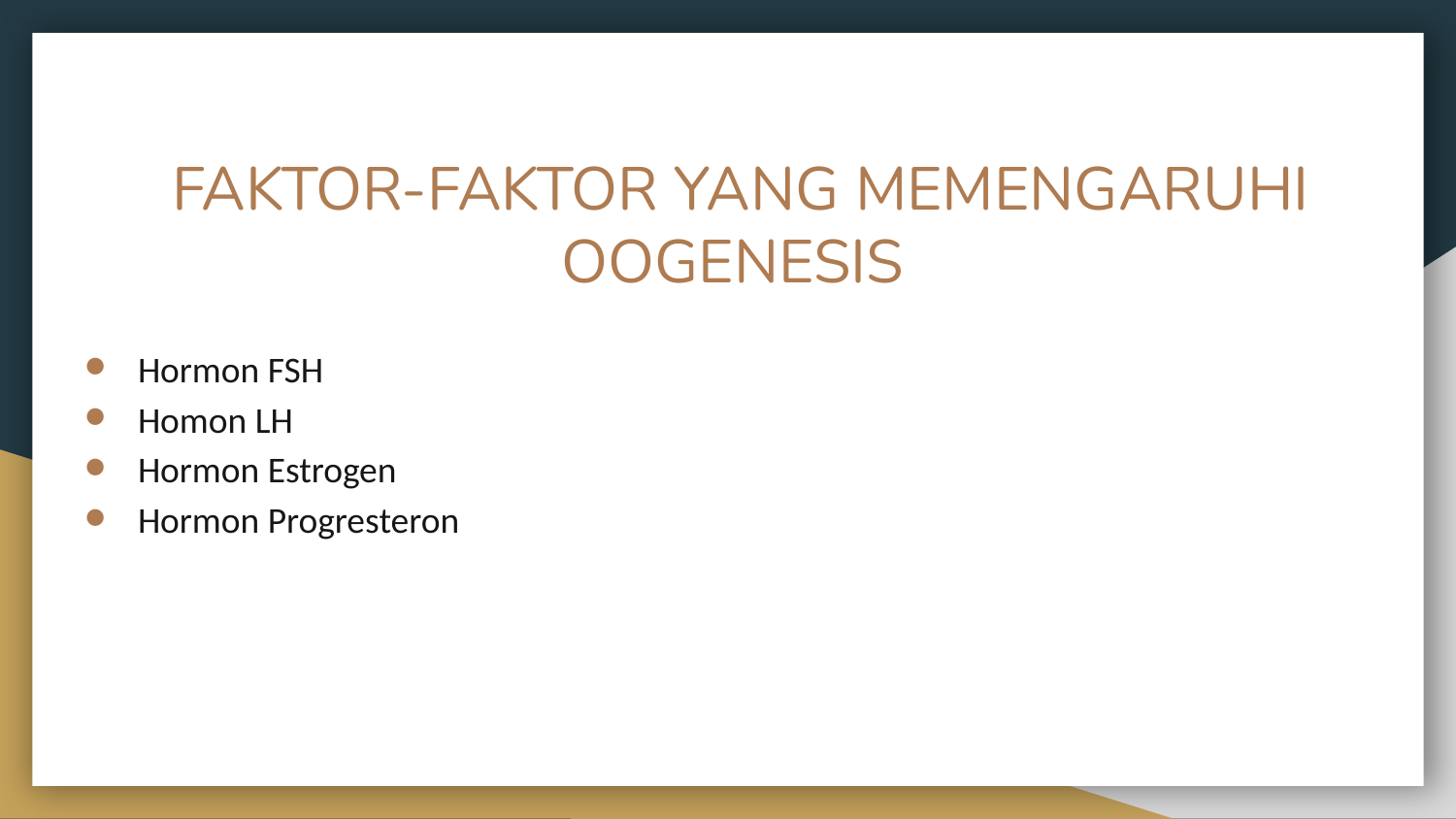

# FAKTOR-FAKTOR YANG MEMENGARUHI OOGENESIS
Hormon FSH
Homon LH
Hormon Estrogen
Hormon Progresteron